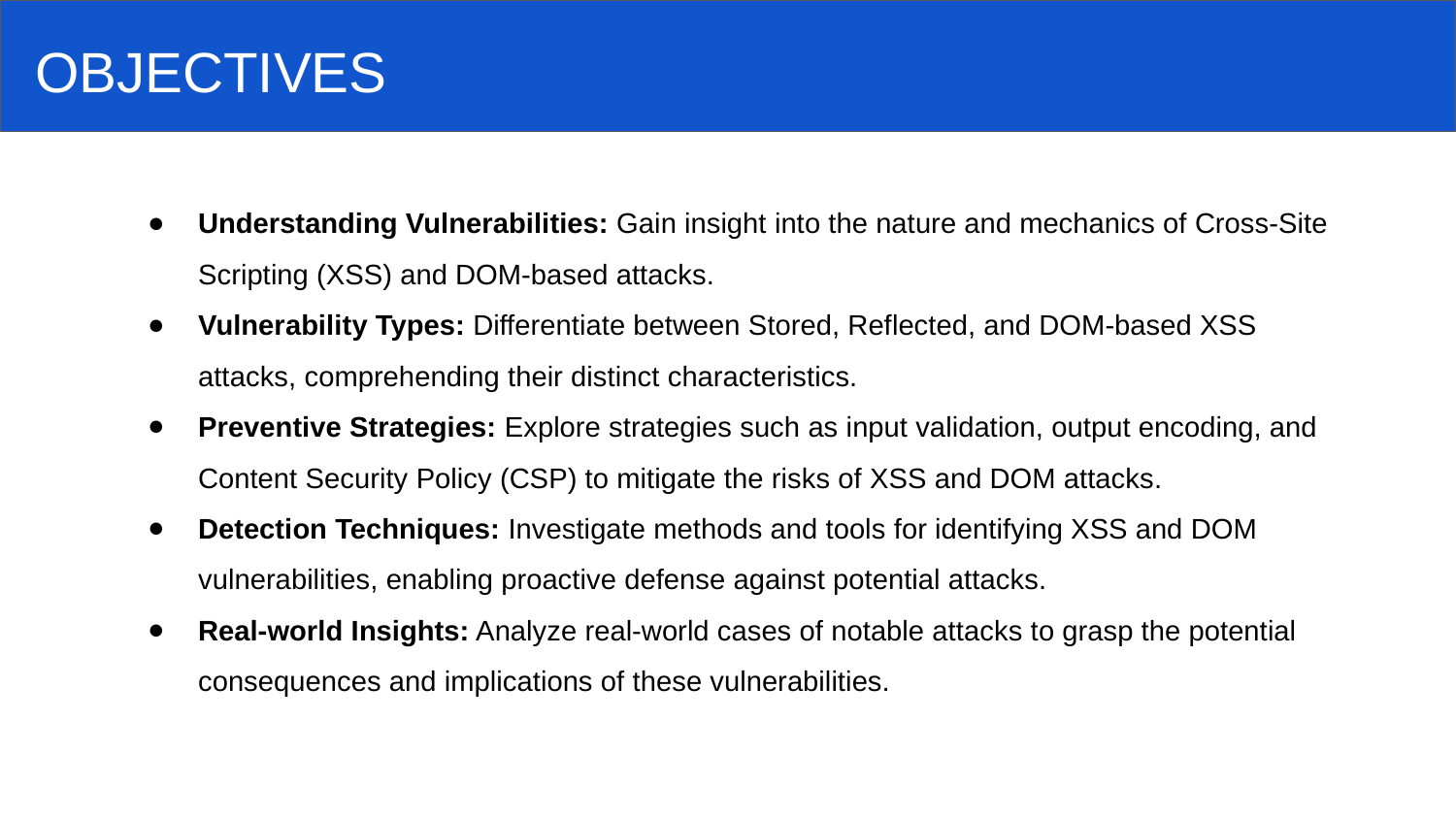

OBJECTIVES

Understanding Vulnerabilities: Gain insight into the nature and mechanics of Cross-Site Scripting (XSS) and DOM-based attacks.
Vulnerability Types: Differentiate between Stored, Reflected, and DOM-based XSS attacks, comprehending their distinct characteristics.
Preventive Strategies: Explore strategies such as input validation, output encoding, and Content Security Policy (CSP) to mitigate the risks of XSS and DOM attacks.
Detection Techniques: Investigate methods and tools for identifying XSS and DOM vulnerabilities, enabling proactive defense against potential attacks.
Real-world Insights: Analyze real-world cases of notable attacks to grasp the potential consequences and implications of these vulnerabilities.